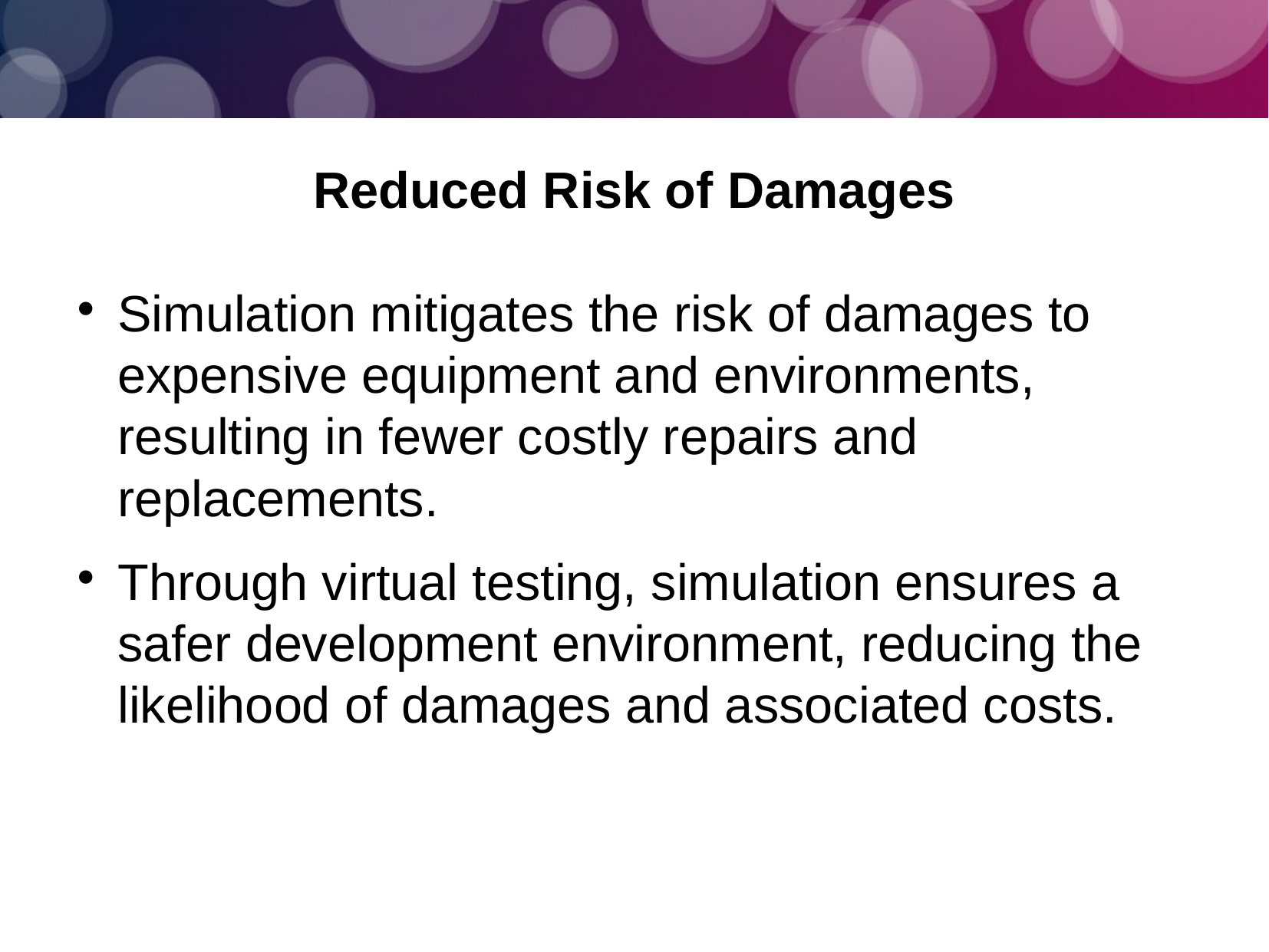

Reduced Risk of Damages
Simulation mitigates the risk of damages to expensive equipment and environments, resulting in fewer costly repairs and replacements.
Through virtual testing, simulation ensures a safer development environment, reducing the likelihood of damages and associated costs.